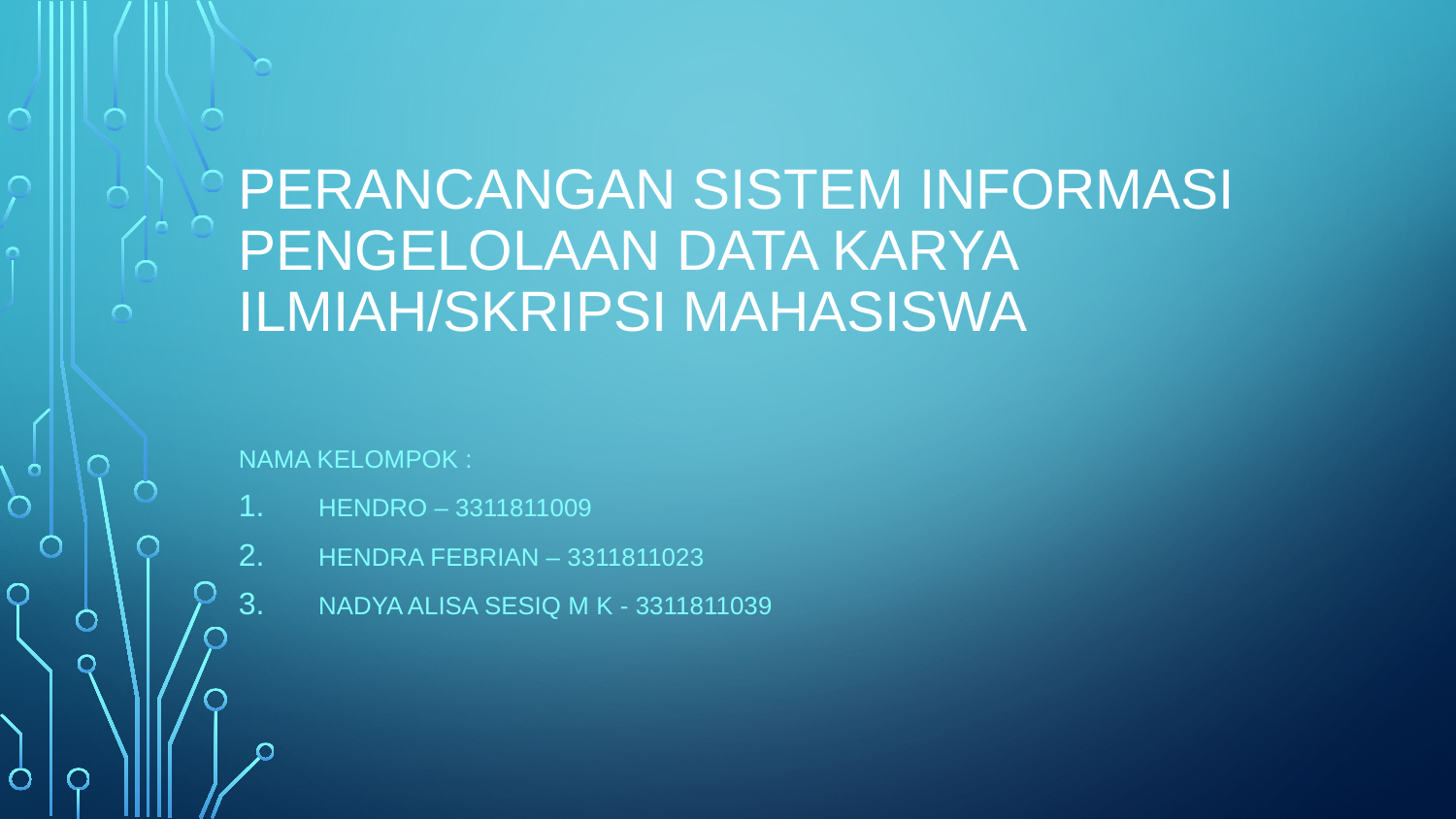

# Perancangan Sistem Informasi Pengelolaan Data Karya Ilmiah/Skripsi Mahasiswa
Nama Kelompok :
Hendro – 3311811009
Hendra Febrian – 3311811023
Nadya Alisa Sesiq M K - 3311811039